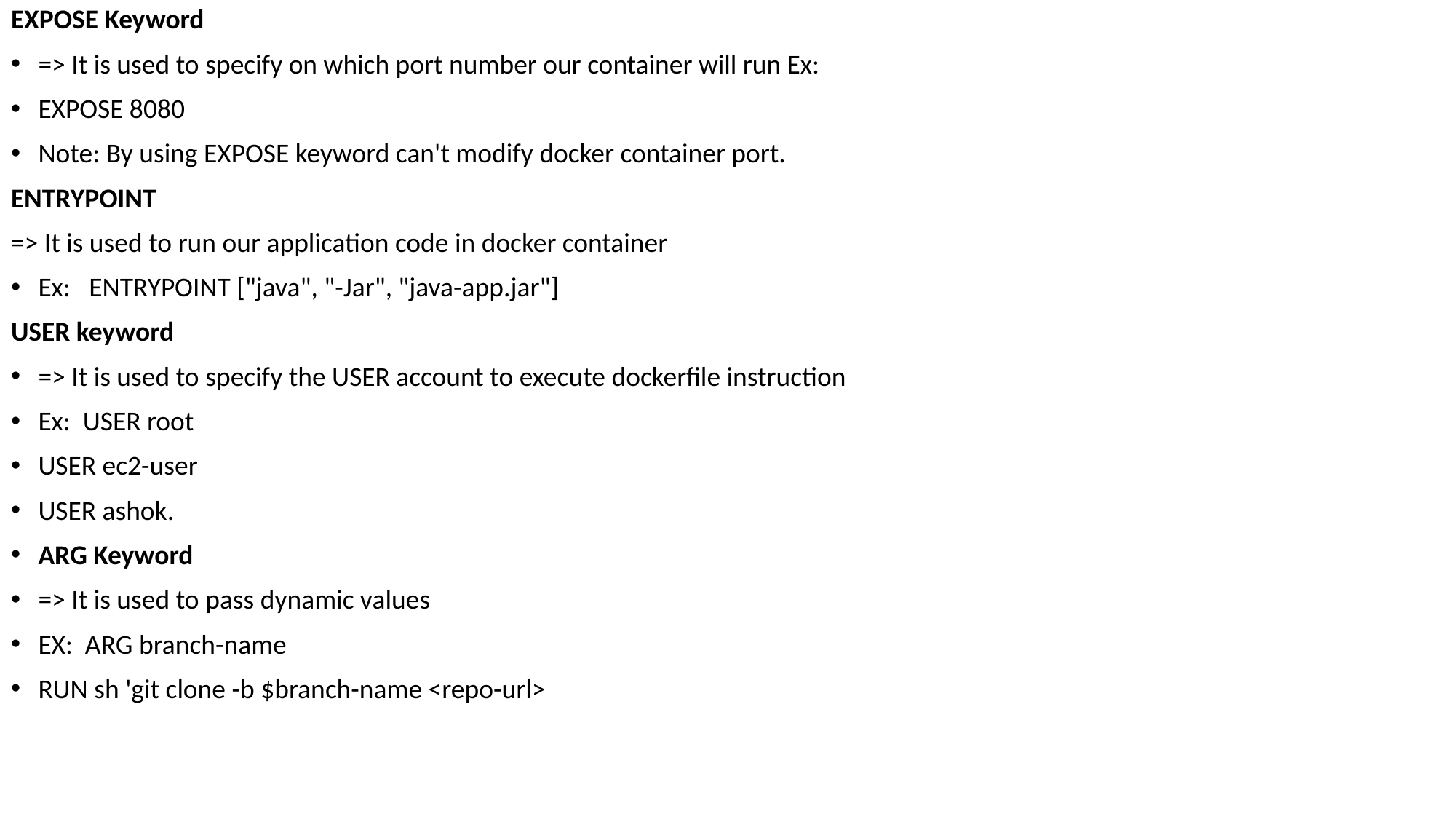

EXPOSE Keyword
=> It is used to specify on which port number our container will run Ex:
EXPOSE 8080
Note: By using EXPOSE keyword can't modify docker container port.
ENTRYPOINT
=> It is used to run our application code in docker container
Ex:   ENTRYPOINT ["java", "-Jar", "java-app.jar"]
USER keyword
=> It is used to specify the USER account to execute dockerfile instruction
Ex:  USER root
USER ec2-user
USER ashok.
ARG Keyword
=> It is used to pass dynamic values
EX:  ARG branch-name
RUN sh 'git clone -b $branch-name <repo-url>